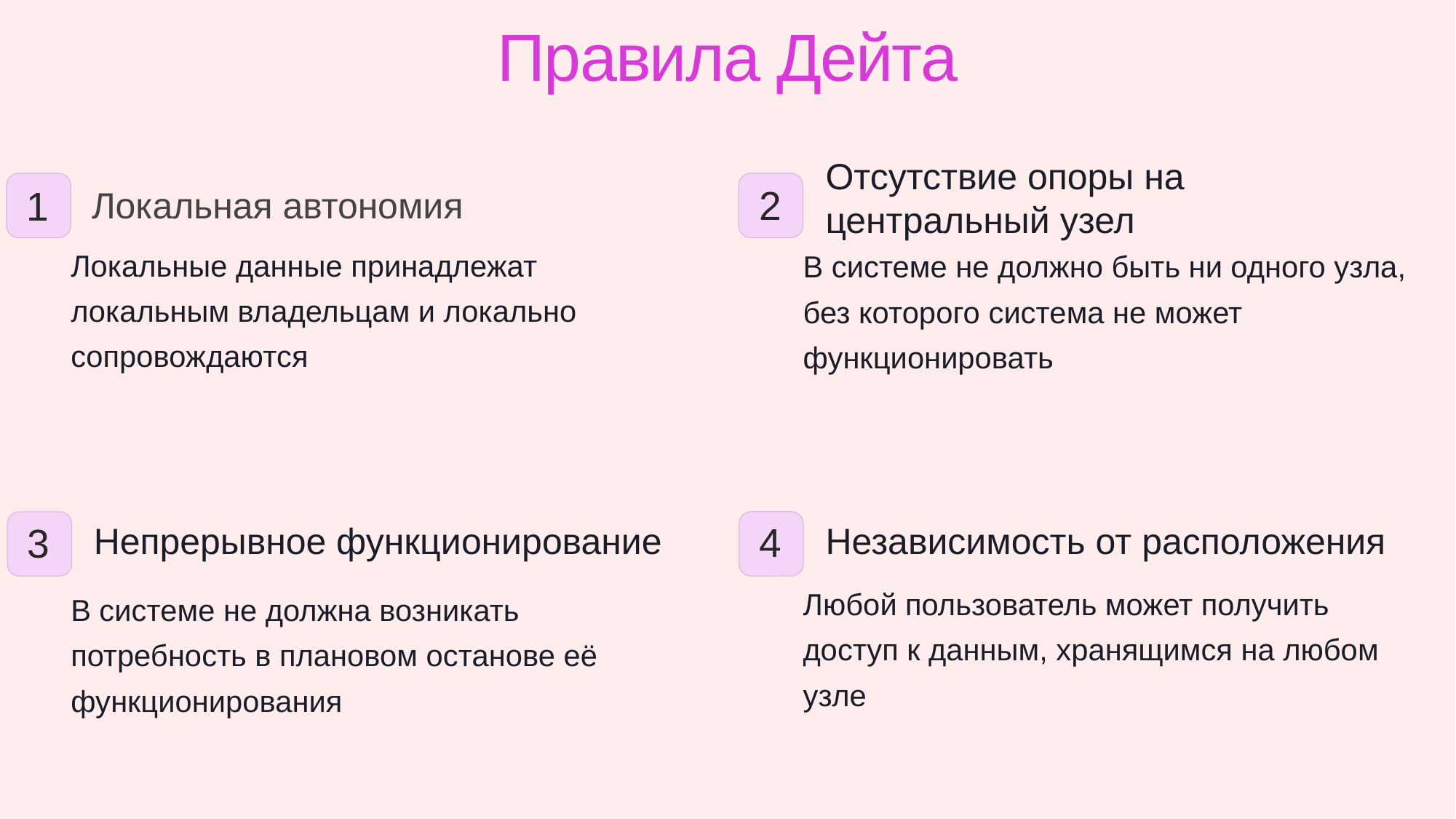

Правила Дейта
Отсутствие опоры на
центральный узел

Локальная автономия
2
1
Локальные данные принадлежат локальным владельцам и локально сопровождаются
В системе не должно быть ни одного узла, без которого система не может функционировать

Непрерывное функционирование
Независимость от расположения
4
3
Любой пользователь может получить доступ к данным, хранящимся на любом узле
В системе не должна возникать потребность в плановом останове её функционирования